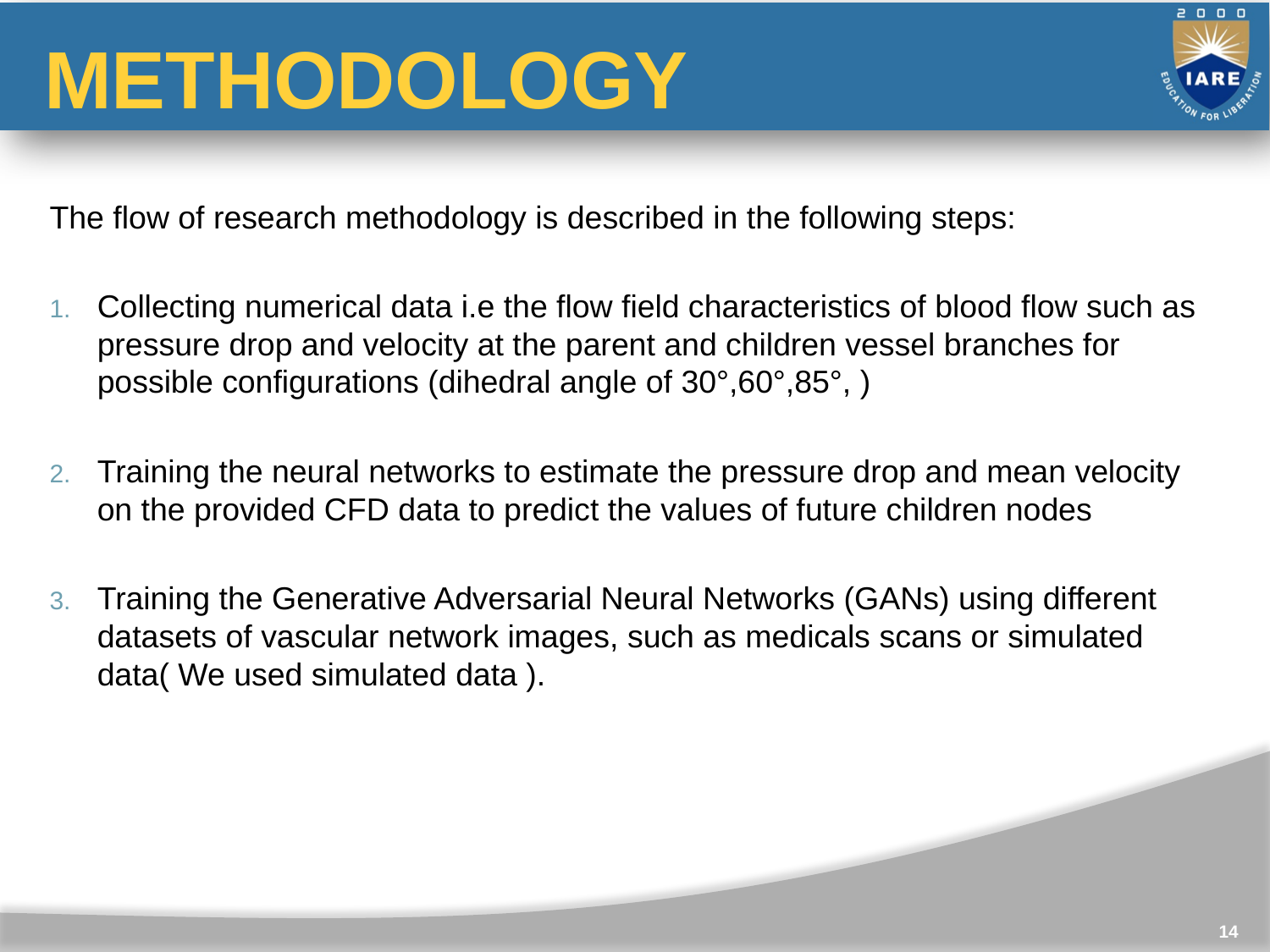

# METHODOLOGY
The flow of research methodology is described in the following steps:

Collecting numerical data i.e the flow field characteristics of blood flow such as pressure drop and velocity at the parent and children vessel branches for possible configurations (dihedral angle of 30°,60°,85°, )

Training the neural networks to estimate the pressure drop and mean velocity on the provided CFD data to predict the values of future children nodes

Training the Generative Adversarial Neural Networks (GANs) using different datasets of vascular network images, such as medicals scans or simulated data( We used simulated data ).
14